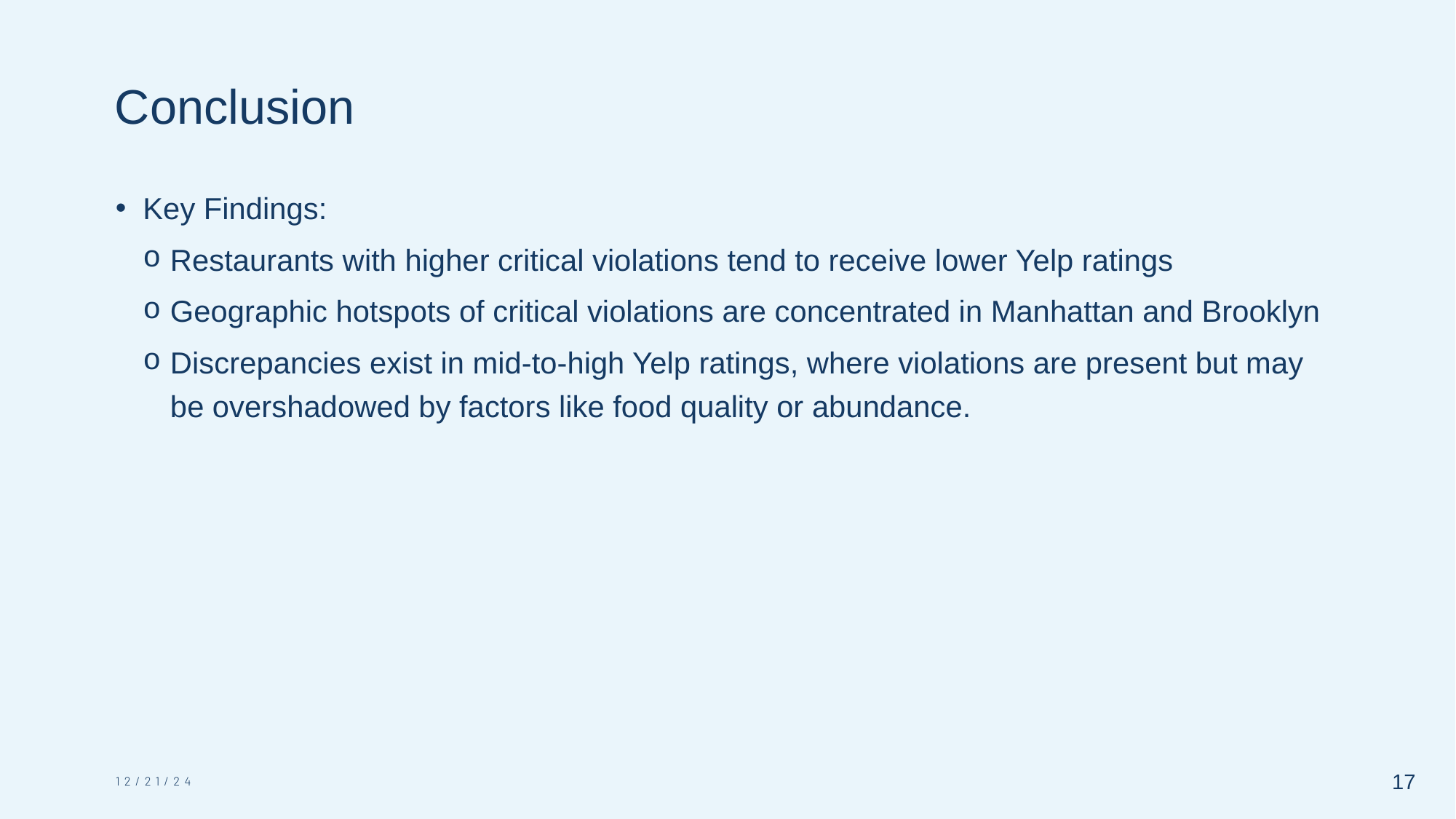

# Conclusion
Key Findings:
Restaurants with higher critical violations tend to receive lower Yelp ratings
Geographic hotspots of critical violations are concentrated in Manhattan and Brooklyn
Discrepancies exist in mid-to-high Yelp ratings, where violations are present but may be overshadowed by factors like food quality or abundance.

12/21/24
17